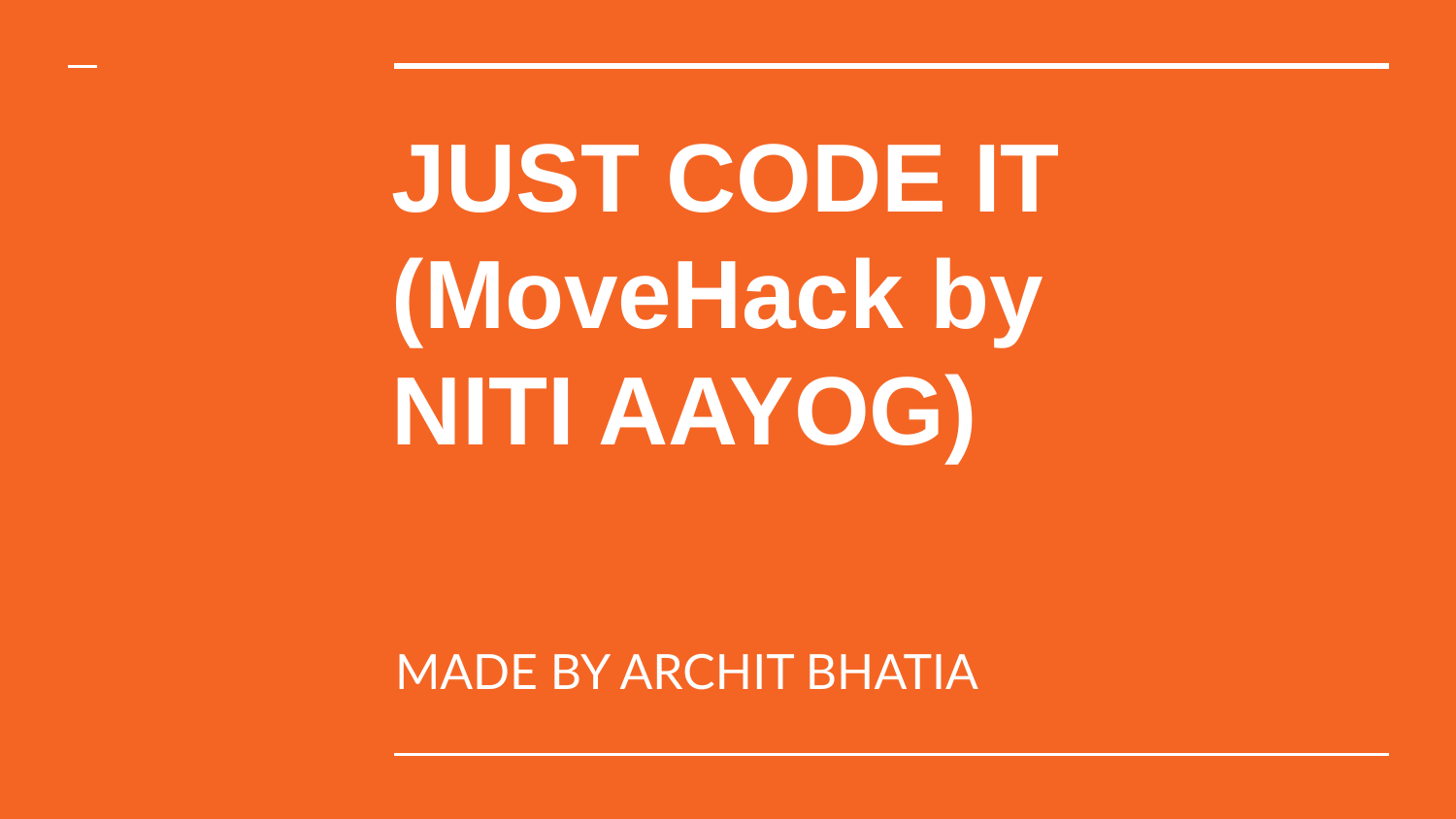

# JUST CODE IT
(MoveHack by
NITI AAYOG)
MADE BY ARCHIT BHATIA